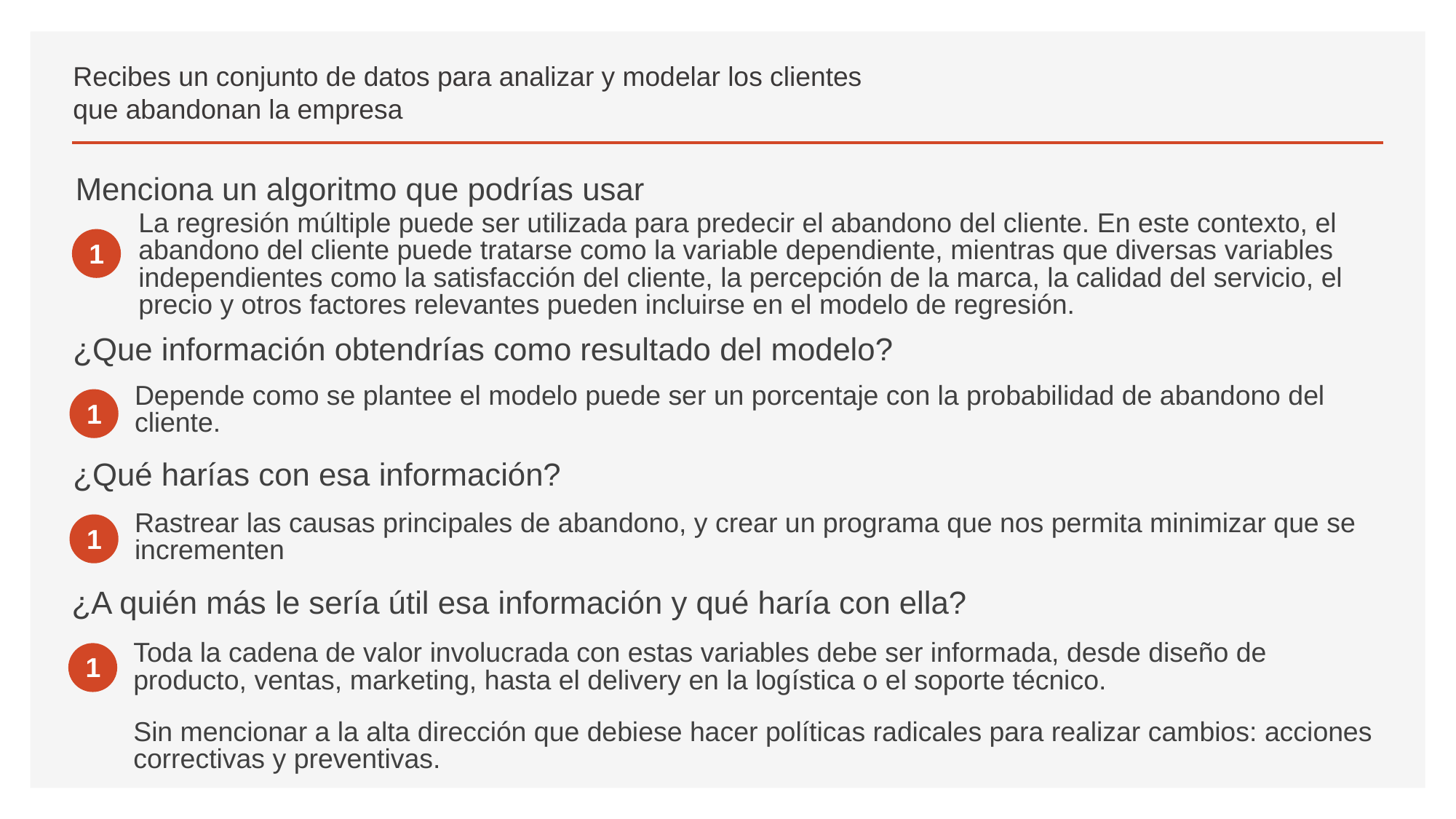

# Recibes un conjunto de datos para analizar y modelar los clientes que abandonan la empresa
Menciona un algoritmo que podrías usar
La regresión múltiple puede ser utilizada para predecir el abandono del cliente. En este contexto, el abandono del cliente puede tratarse como la variable dependiente, mientras que diversas variables independientes como la satisfacción del cliente, la percepción de la marca, la calidad del servicio, el precio y otros factores relevantes pueden incluirse en el modelo de regresión.

1
¿Que información obtendrías como resultado del modelo?
Depende como se plantee el modelo puede ser un porcentaje con la probabilidad de abandono del cliente.

1
¿Qué harías con esa información?
Rastrear las causas principales de abandono, y crear un programa que nos permita minimizar que se incrementen

1
¿A quién más le sería útil esa información y qué haría con ella?
Toda la cadena de valor involucrada con estas variables debe ser informada, desde diseño de producto, ventas, marketing, hasta el delivery en la logística o el soporte técnico.
Sin mencionar a la alta dirección que debiese hacer políticas radicales para realizar cambios: acciones correctivas y preventivas.

1